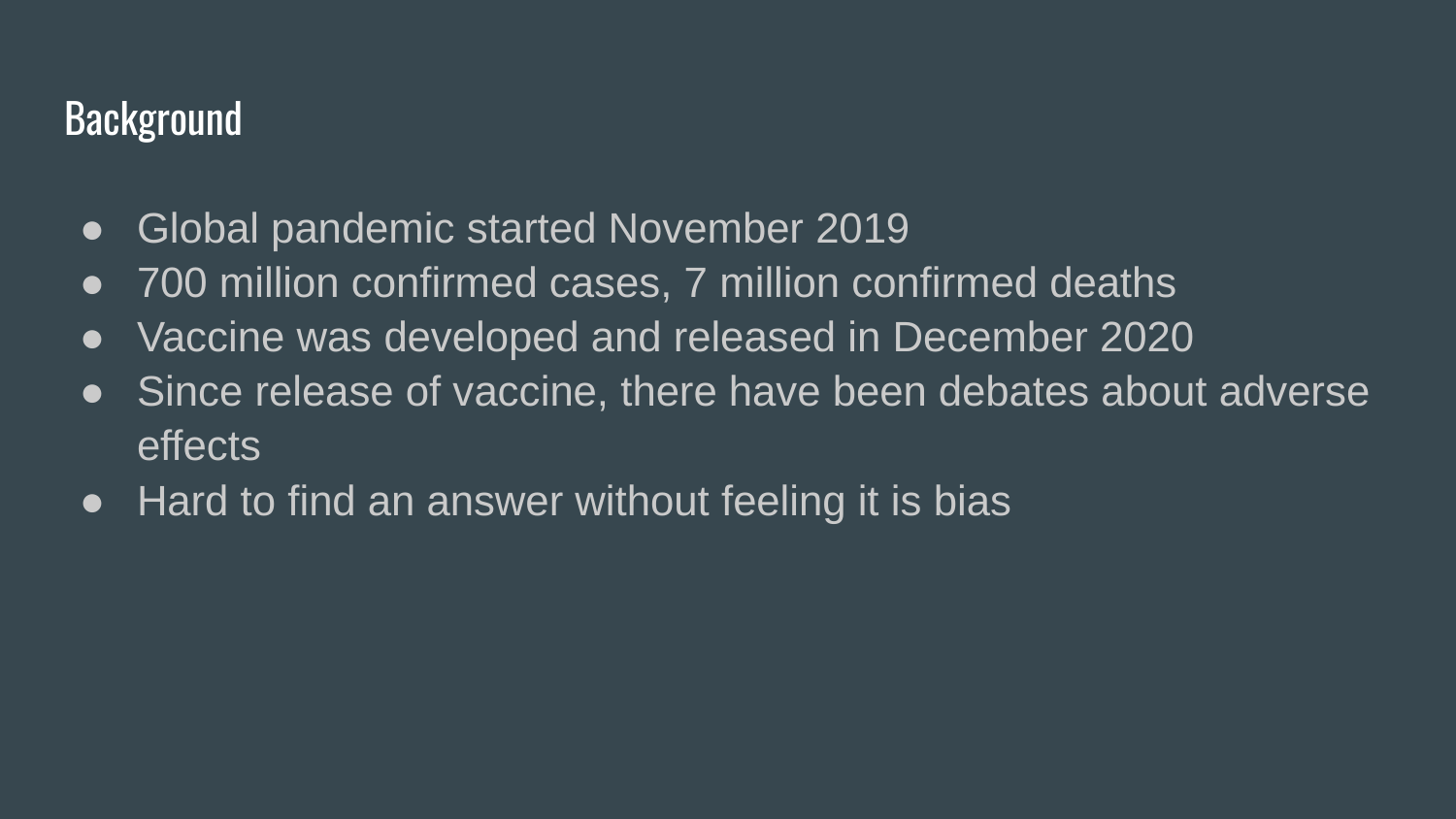

# Background
Global pandemic started November 2019
700 million confirmed cases, 7 million confirmed deaths
Vaccine was developed and released in December 2020
Since release of vaccine, there have been debates about adverse effects
Hard to find an answer without feeling it is bias